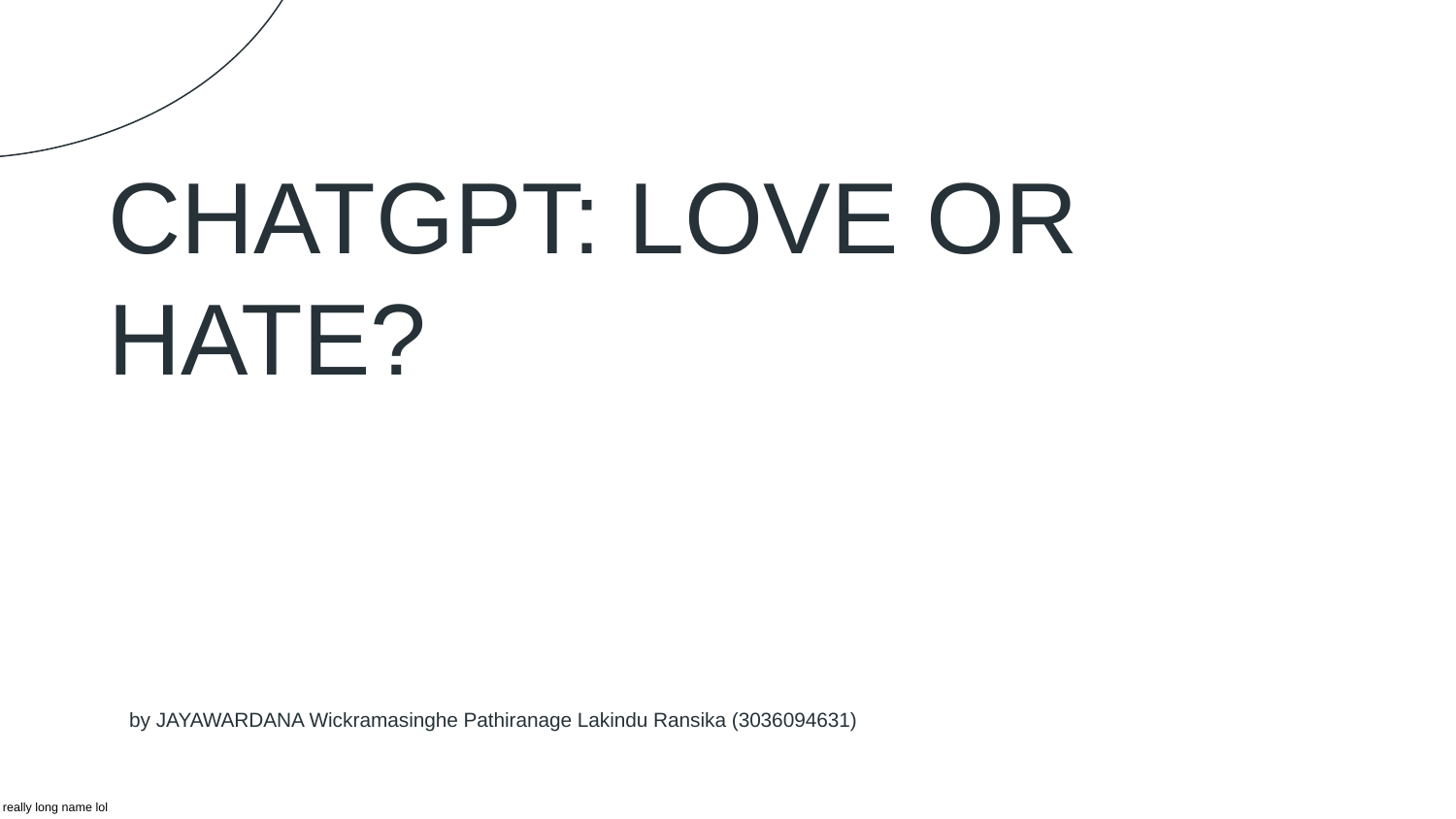

# CHATGPT: LOVE OR HATE?

by JAYAWARDANA Wickramasinghe Pathiranage Lakindu Ransika (3036094631)
really long name lol